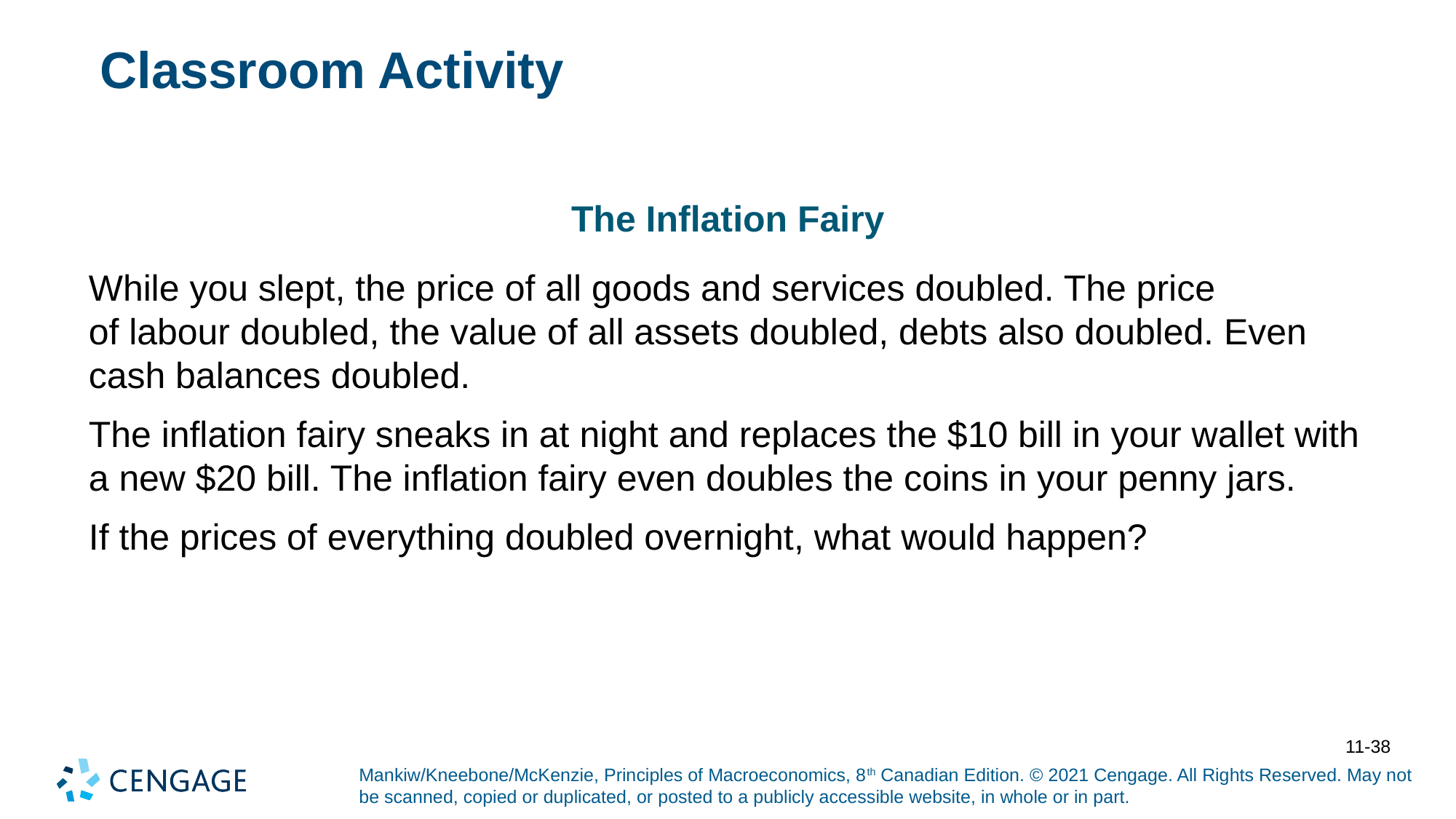

# Classroom Activity
The Inflation Fairy
While you slept, the price of all goods and services doubled. The price
of labour doubled, the value of all assets doubled, debts also doubled. Even cash balances doubled.
The inflation fairy sneaks in at night and replaces the $10 bill in your wallet with a new $20 bill. The inflation fairy even doubles the coins in your penny jars.
If the prices of everything doubled overnight, what would happen?